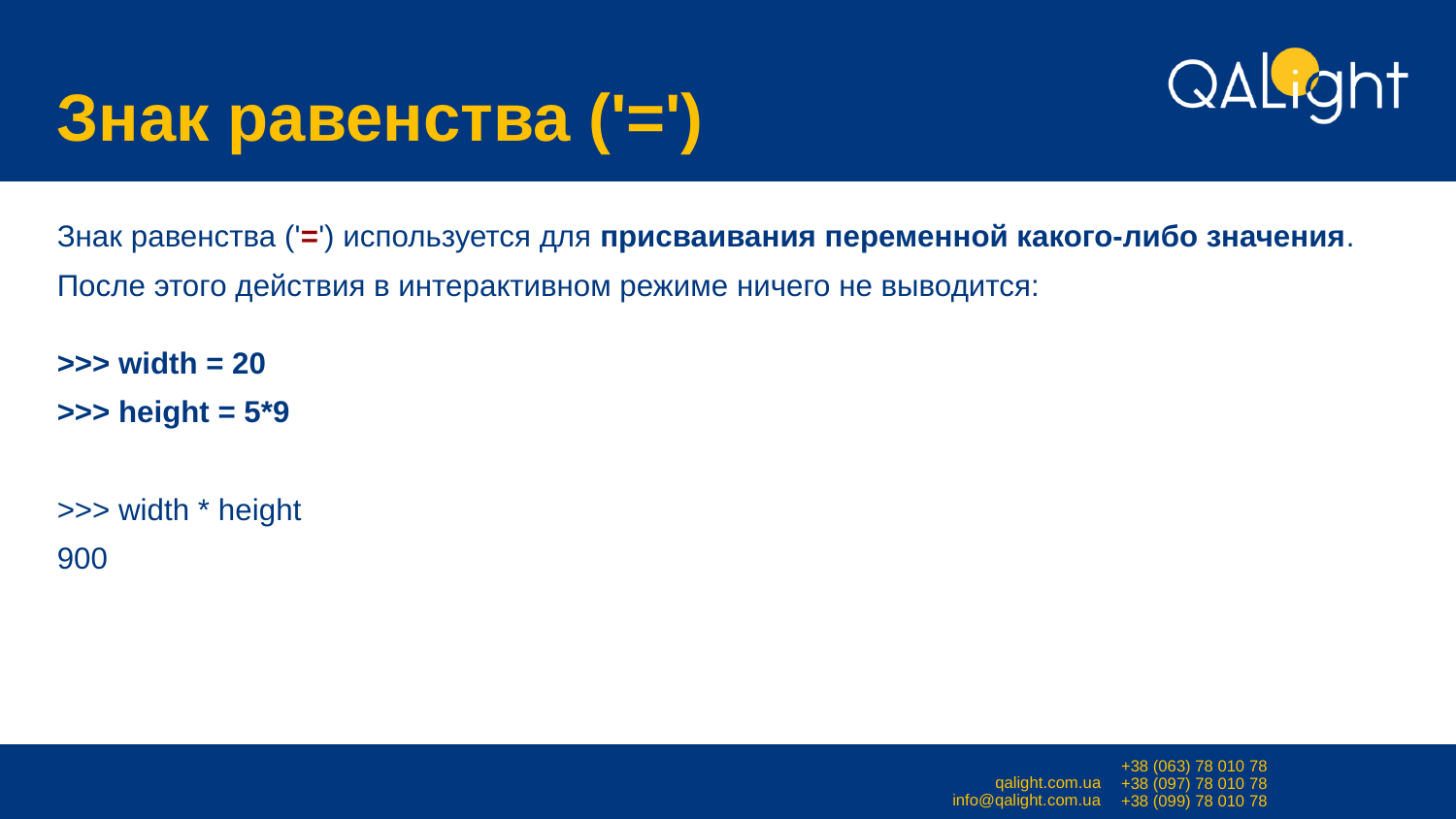

# Знак равенства ('=')
Знак равенства ('=') используется для присваивания переменной какого-либо значения.
После этого действия в интерактивном режиме ничего не выводится:

>>> width = 20
>>> height = 5*9

>>> width * height
900